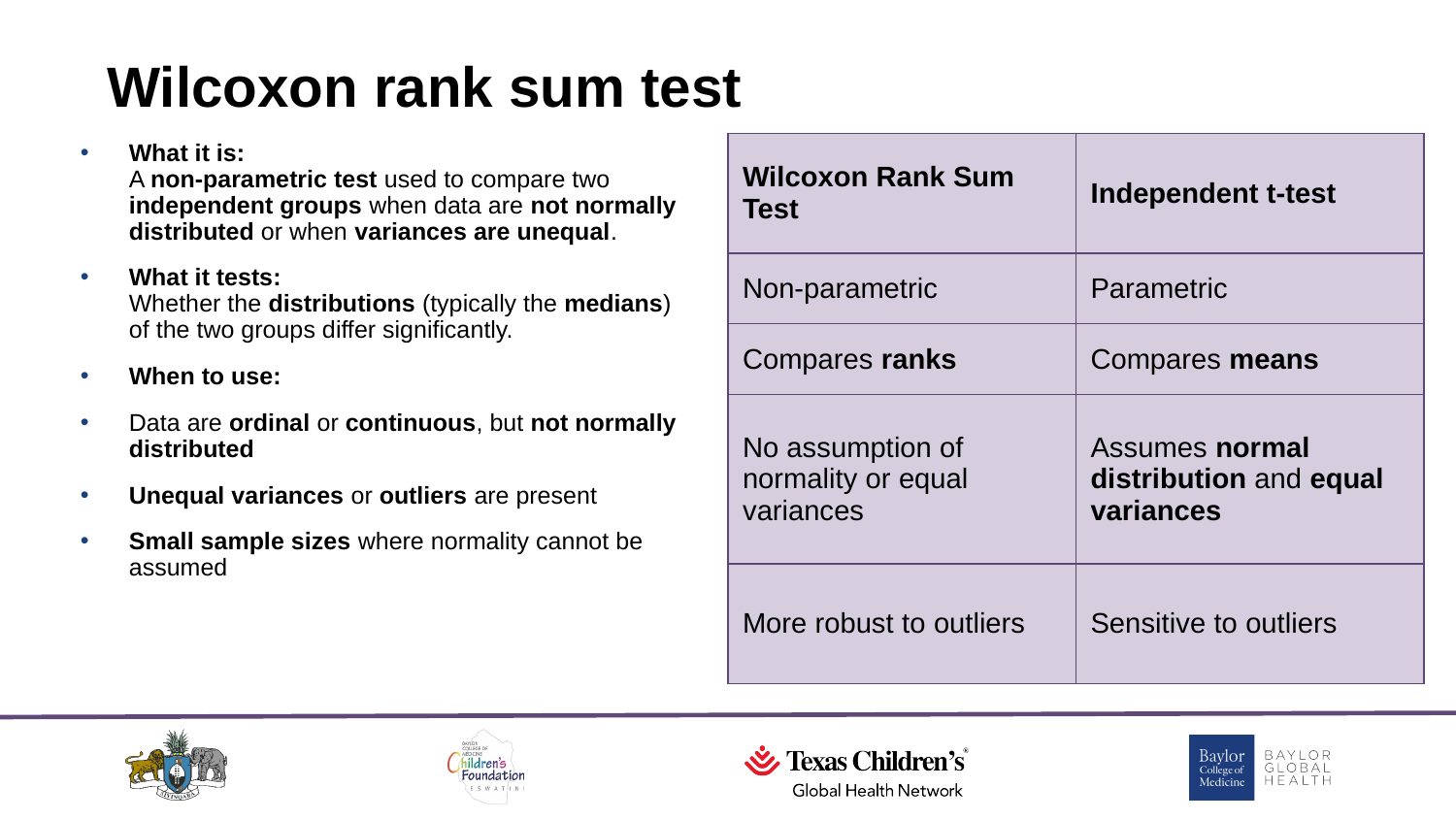

# Wilcoxon rank sum test
What it is:
A non-parametric test used to compare two independent groups when data are not normally distributed or when variances are unequal.
What it tests:
Whether the distributions (typically the medians) of the two groups differ significantly.
When to use:
Data are ordinal or continuous, but not normally distributed
Unequal variances or outliers are present
Small sample sizes where normality cannot be assumed

| Wilcoxon Rank Sum Test | Independent t-test |
| --- | --- |
| Non-parametric | Parametric |
| Compares ranks | Compares means |
| No assumption of normality or equal variances | Assumes normal distribution and equal variances |
| More robust to outliers | Sensitive to outliers |